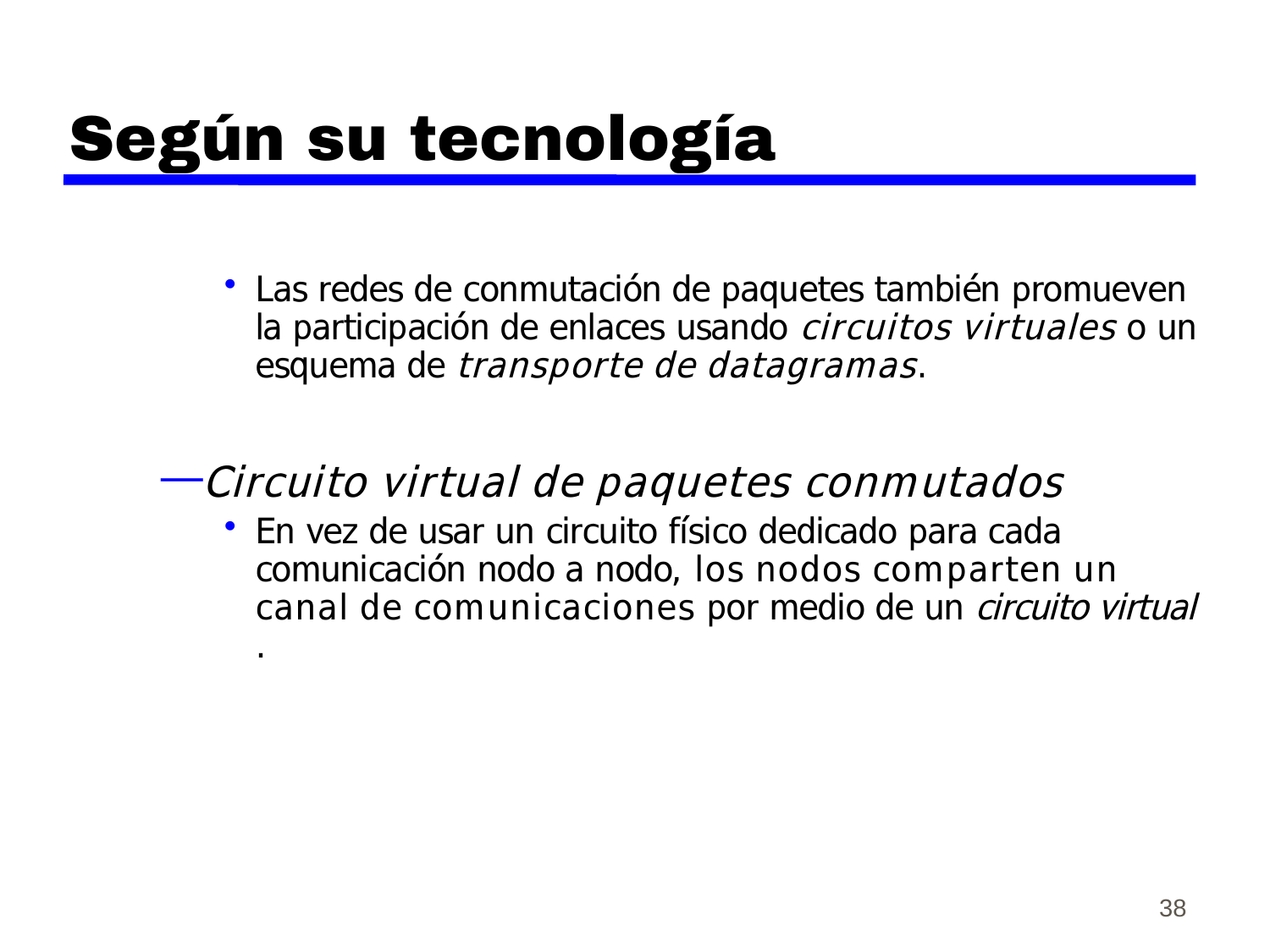

# Según su tecnología
Las redes de conmutación de paquetes también promueven la participación de enlaces usando circuitos virtuales o un esquema de transporte de datagramas.

Circuito virtual de paquetes conmutados
En vez de usar un circuito físico dedicado para cada comunicación nodo a nodo, los nodos comparten un canal de comunicaciones por medio de un circuito virtual .
38